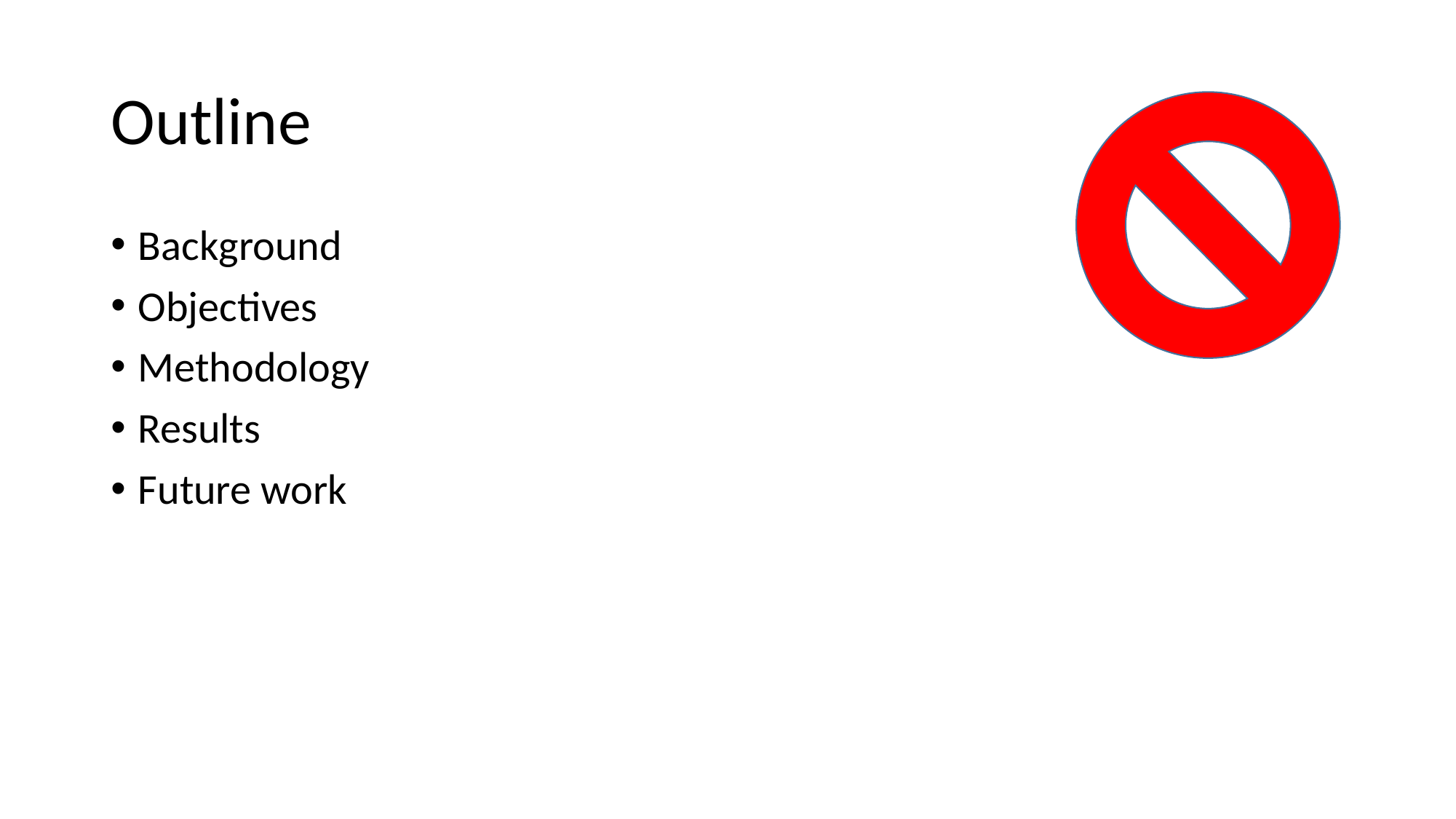

# Outline

Background
Objectives
Methodology
Results
Future work